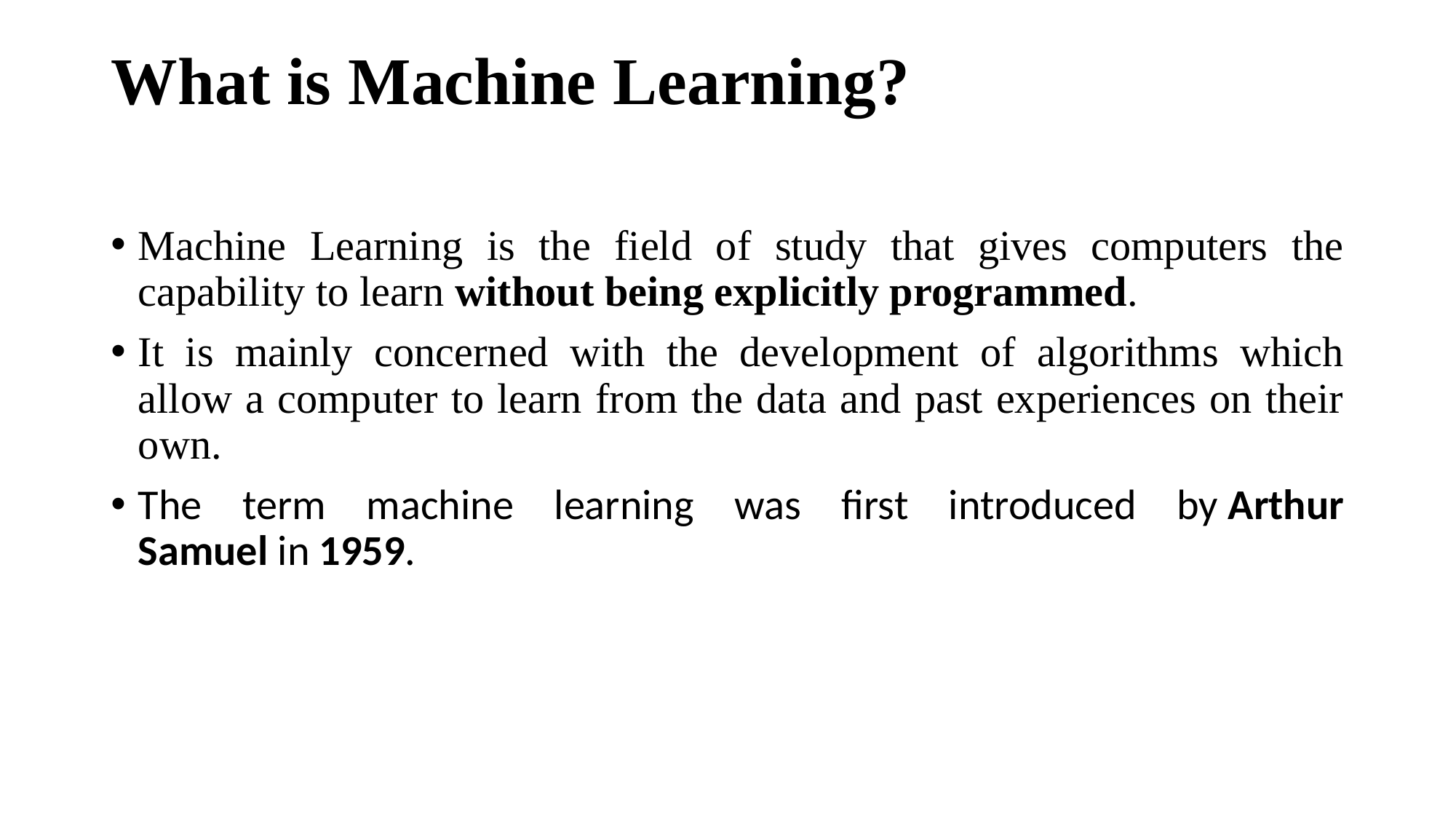

# What is Machine Learning?
Machine Learning is the field of study that gives computers the capability to learn without being explicitly programmed.
It is mainly concerned with the development of algorithms which allow a computer to learn from the data and past experiences on their own.
The term machine learning was first introduced by Arthur Samuel in 1959.